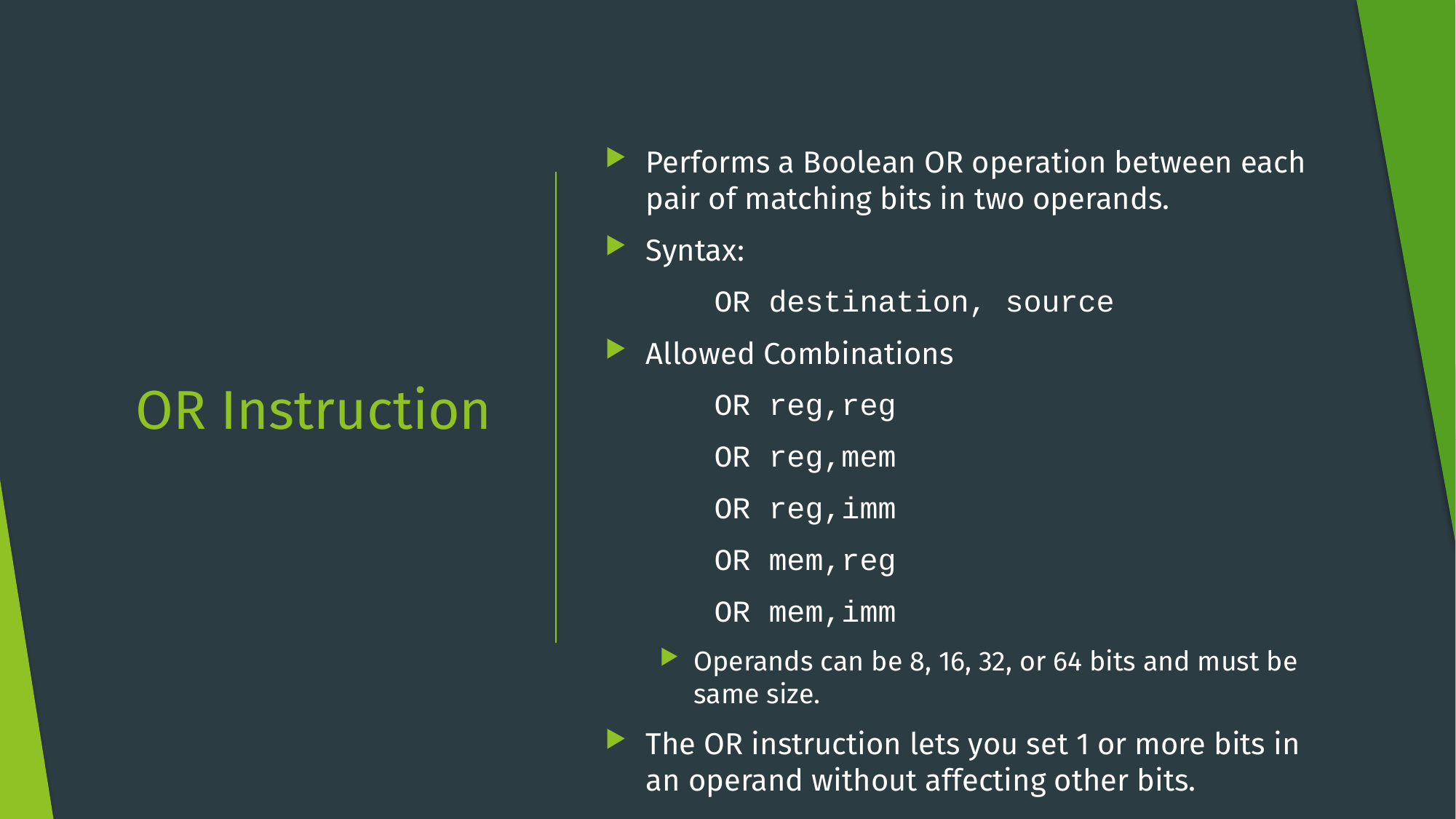

Performs a Boolean OR operation between each pair of matching bits in two operands.
Syntax:
	OR destination, source
Allowed Combinations
	OR reg,reg
	OR reg,mem
	OR reg,imm
	OR mem,reg
	OR mem,imm
Operands can be 8, 16, 32, or 64 bits and must be same size.
The OR instruction lets you set 1 or more bits in an operand without affecting other bits.
# OR Instruction